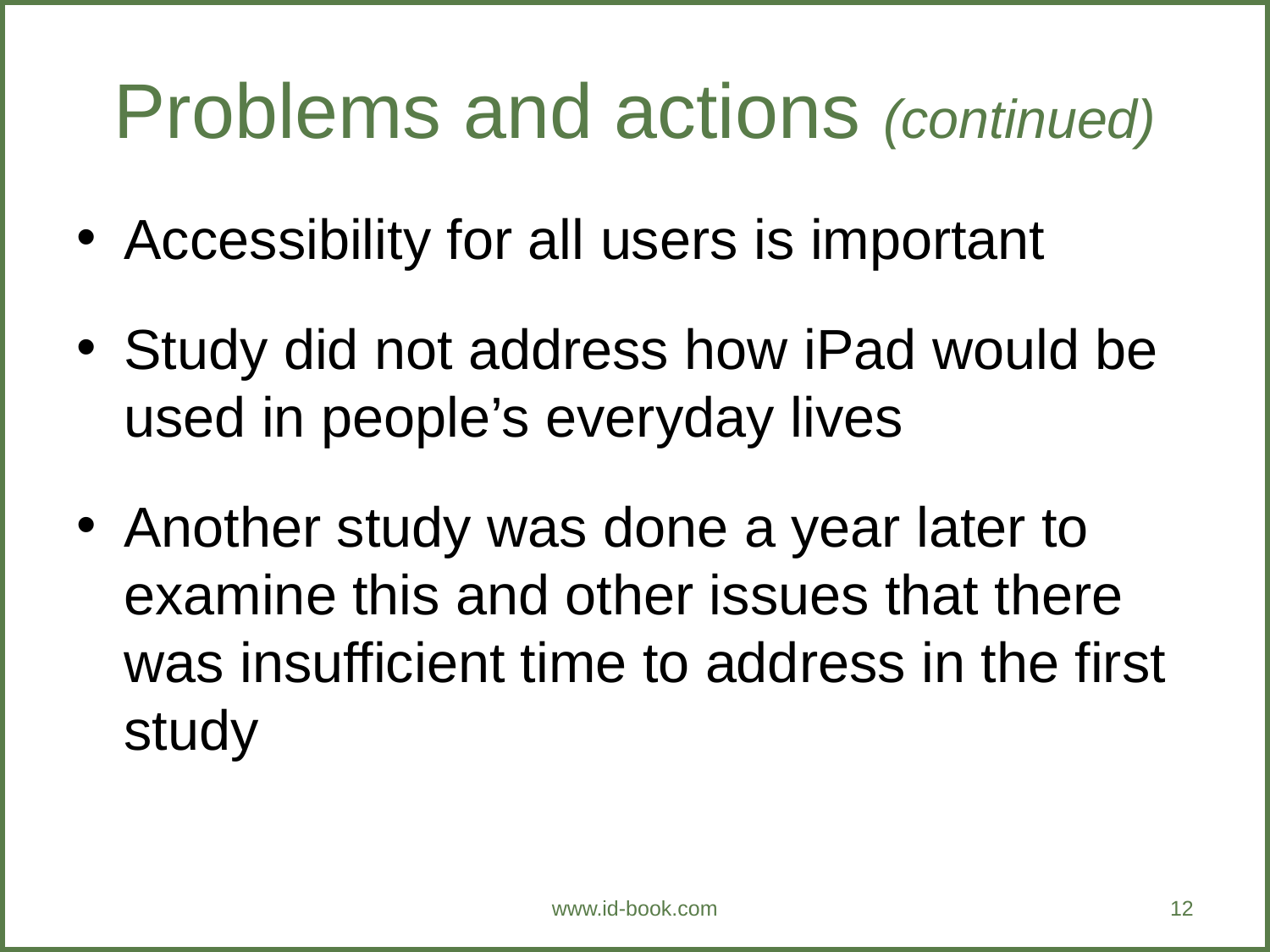

# Problems and actions (continued)
Accessibility for all users is important
Study did not address how iPad would be used in people’s everyday lives
Another study was done a year later to examine this and other issues that there was insufficient time to address in the first study

www.id-book.com
12